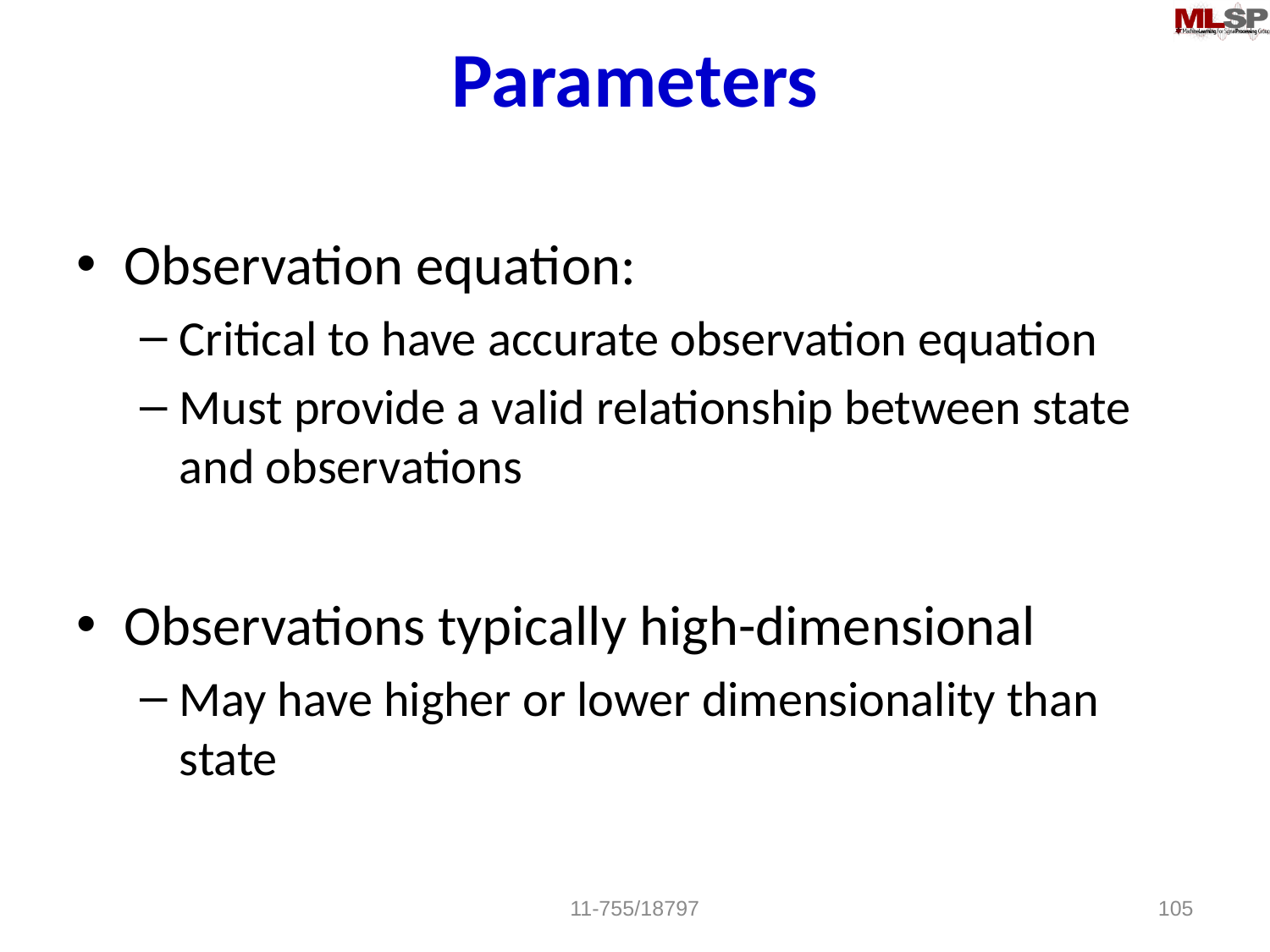

# Parameters
Observation equation:
Critical to have accurate observation equation
Must provide a valid relationship between state and observations

Observations typically high-dimensional
May have higher or lower dimensionality than state
11-755/18797
105